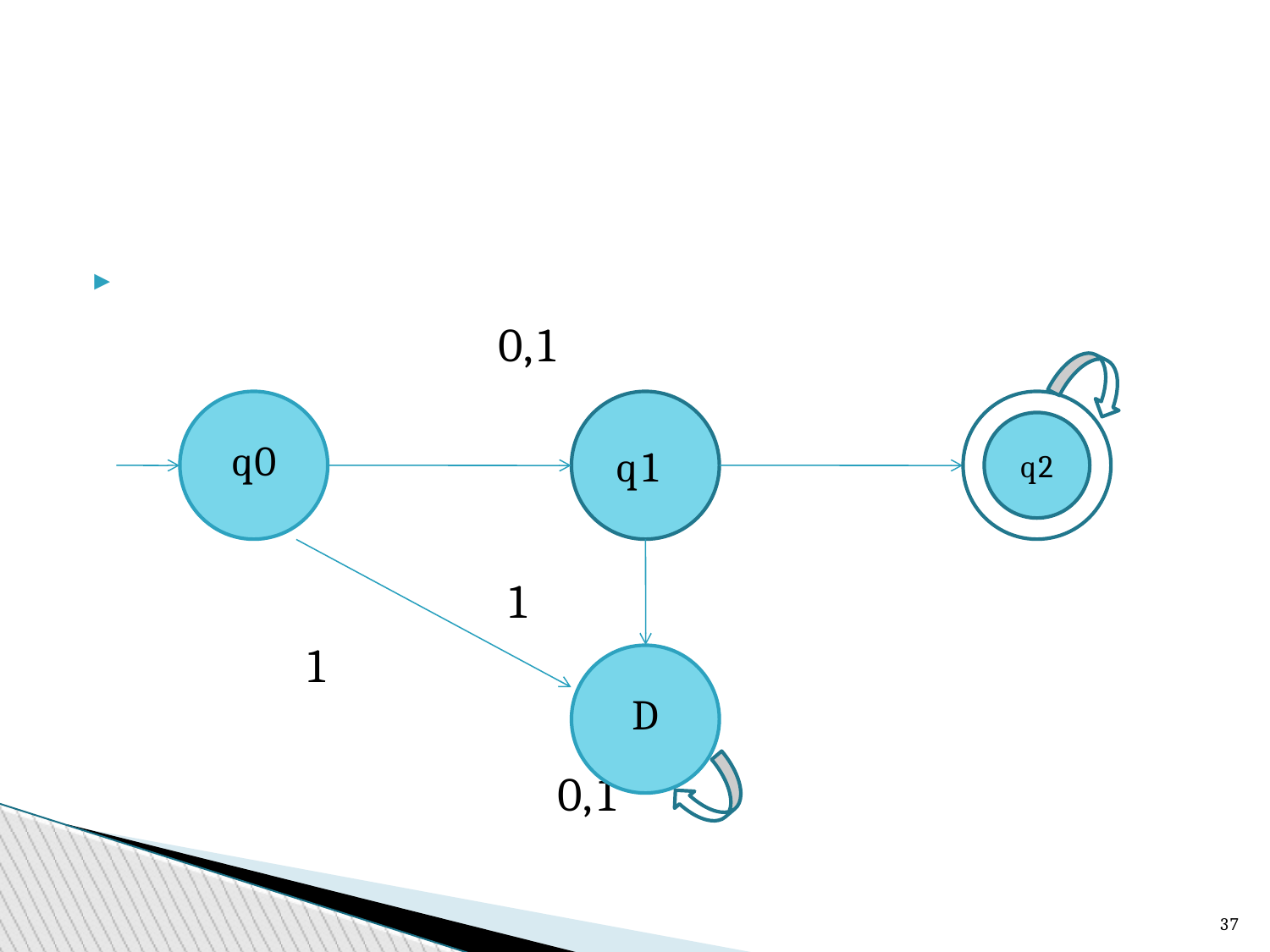

0,1

                 0                                    0

                                       1
                    1

                                            0,1

q0

 q1

q2

D

37